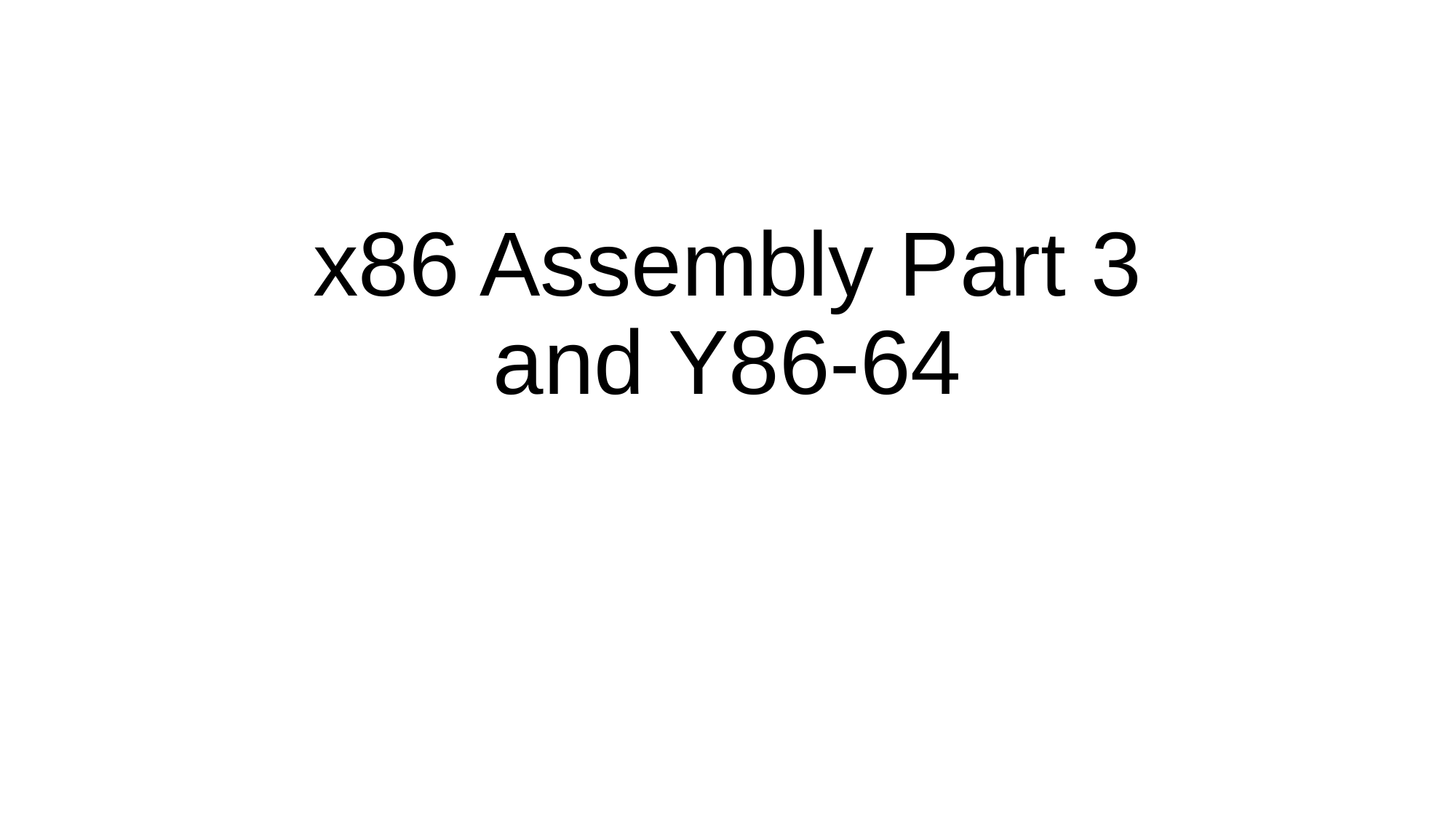

# x86 Assembly Part 3 and Y86-64